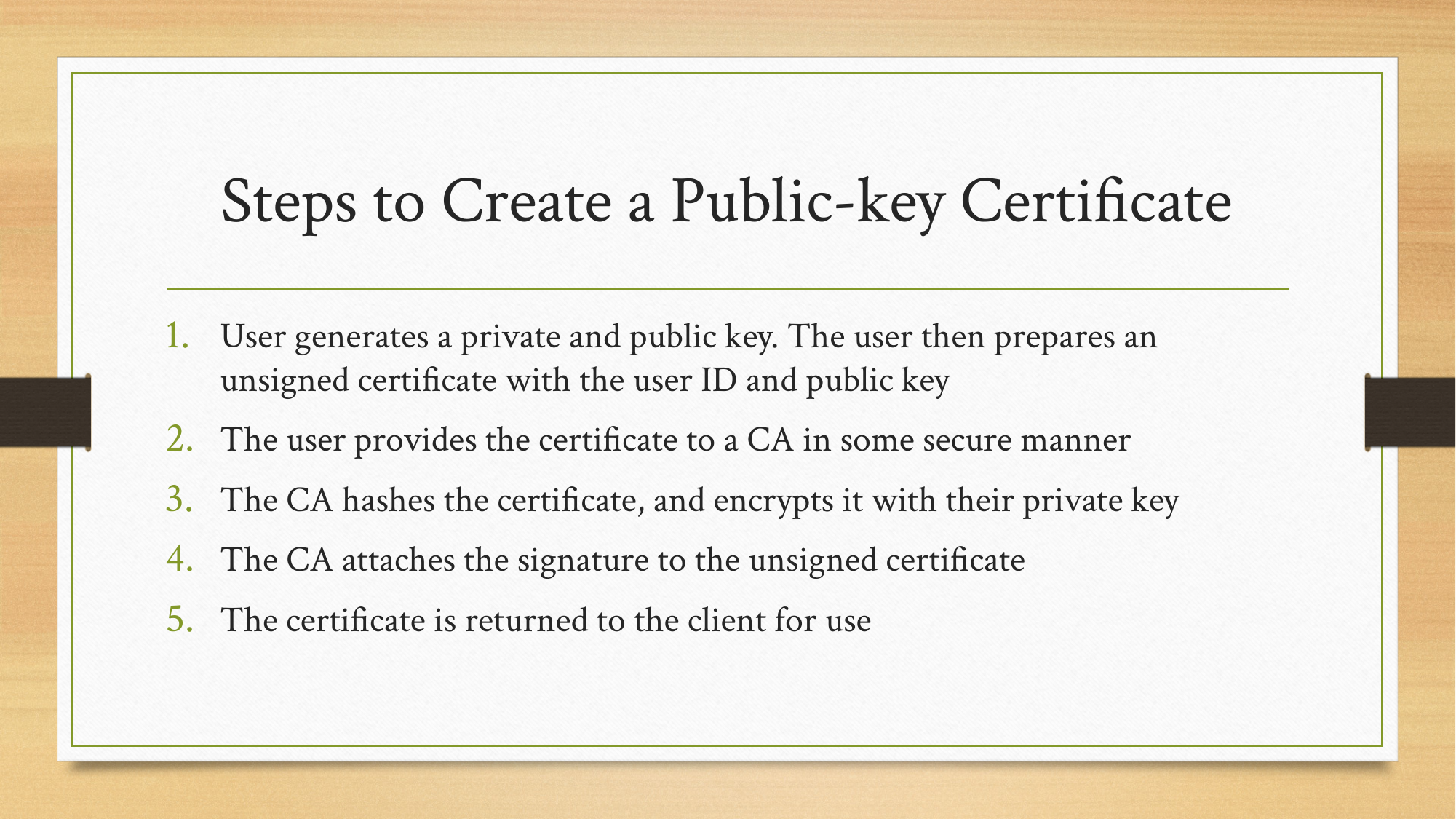

# Steps to Create a Public-key Certificate
User generates a private and public key. The user then prepares an unsigned certificate with the user ID and public key
The user provides the certificate to a CA in some secure manner
The CA hashes the certificate, and encrypts it with their private key
The CA attaches the signature to the unsigned certificate
The certificate is returned to the client for use